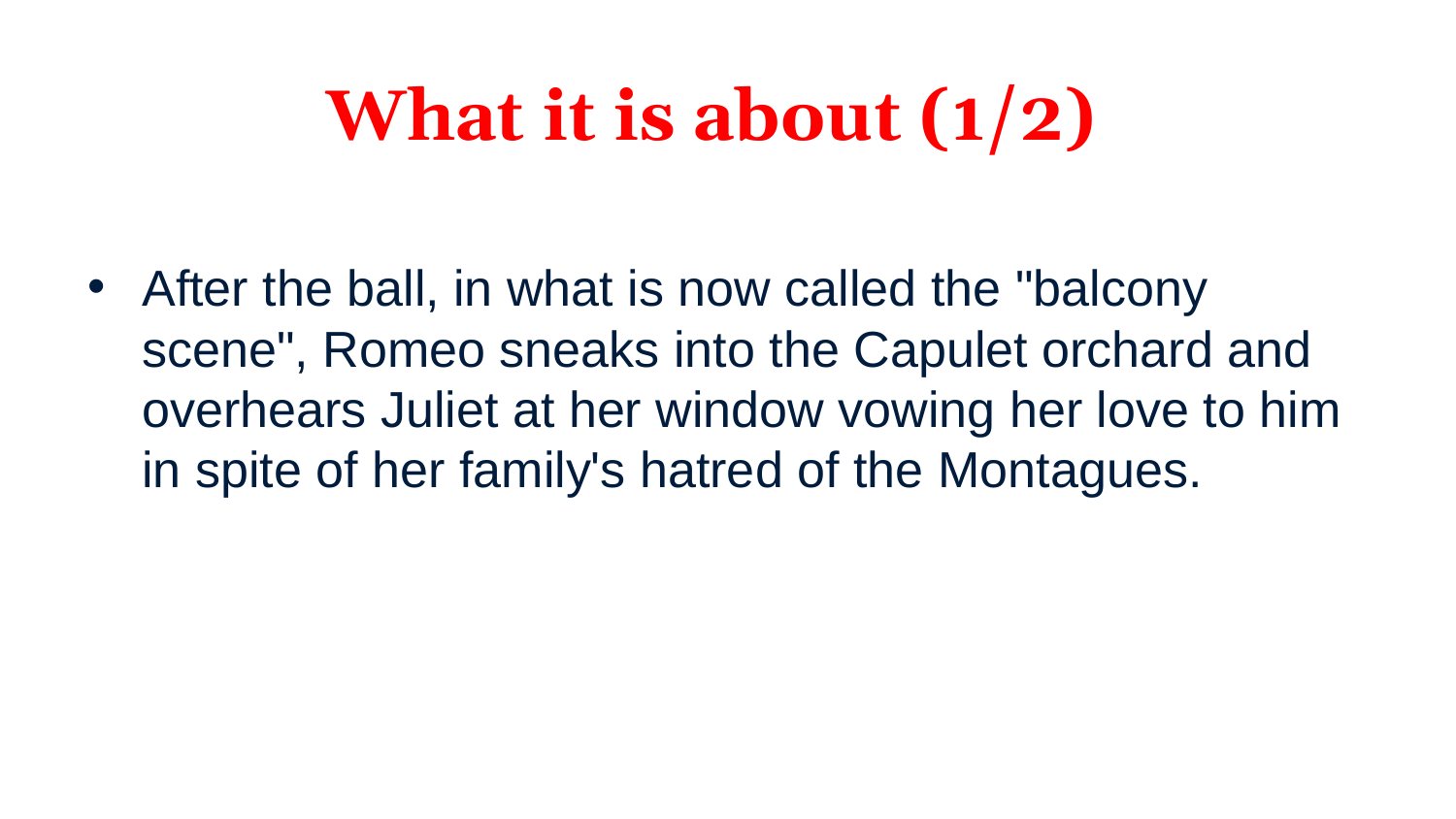

# What it is about (1/2)
After the ball, in what is now called the "balcony scene", Romeo sneaks into the Capulet orchard and overhears Juliet at her window vowing her love to him in spite of her family's hatred of the Montagues.